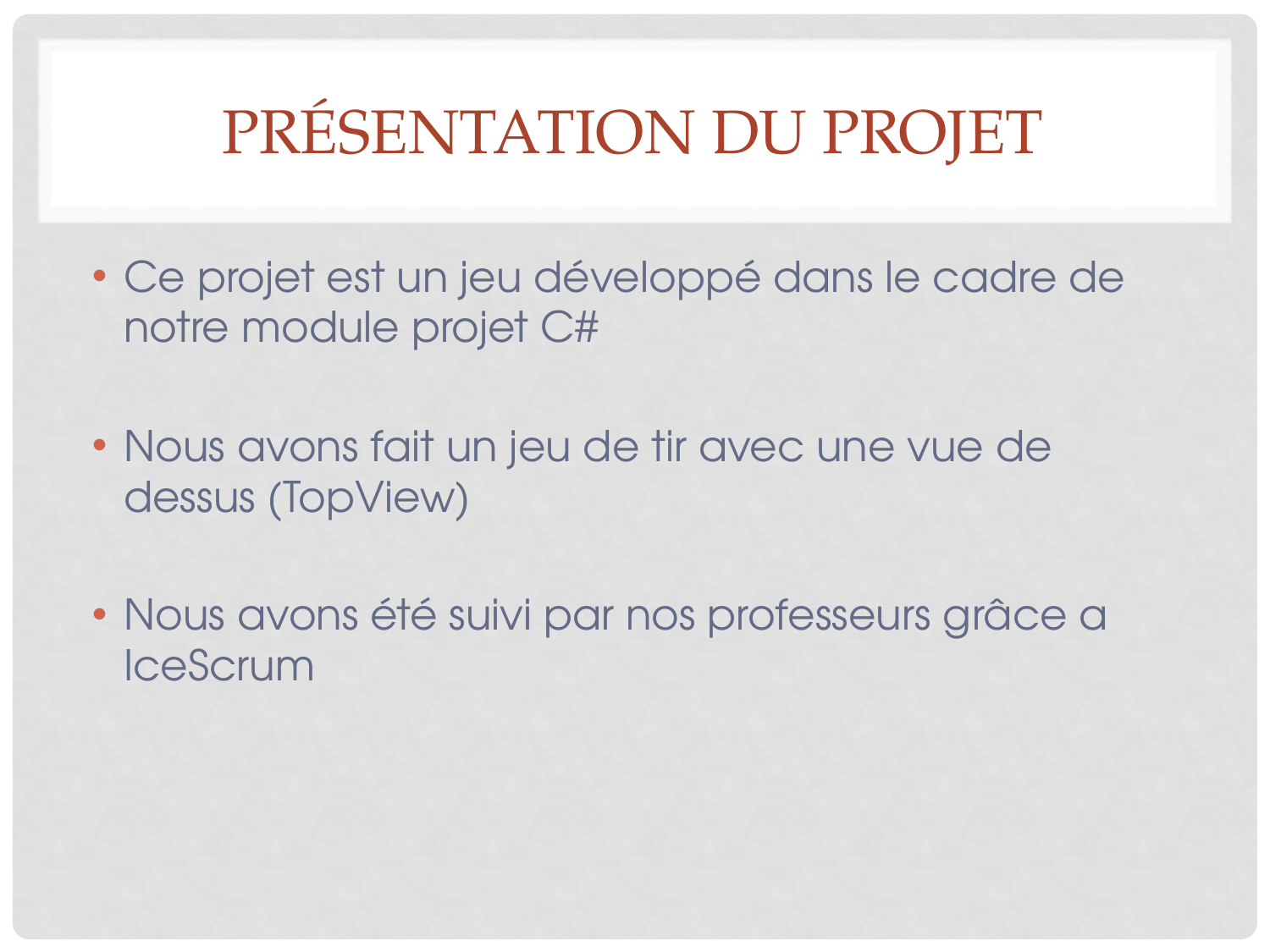

# Présentation du projet
Ce projet est un jeu développé dans le cadre de notre module projet C#

Nous avons fait un jeu de tir avec une vue de dessus (TopView)

Nous avons été suivi par nos professeurs grâce a IceScrum